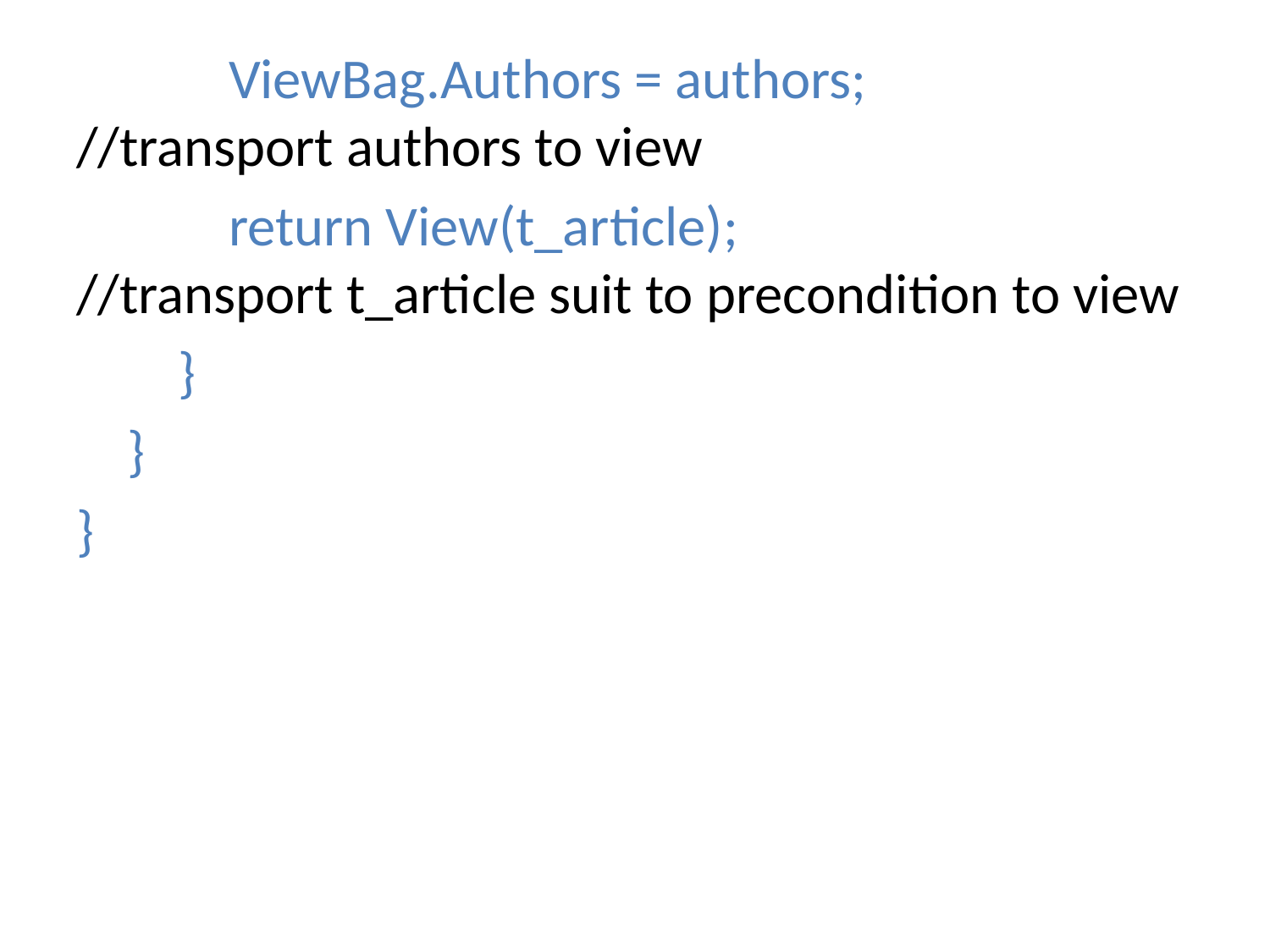

#
            ViewBag.Authors = authors;                          //transport authors to view
            return View(t_article);                             //transport t_article suit to precondition to view
        }
    }
}